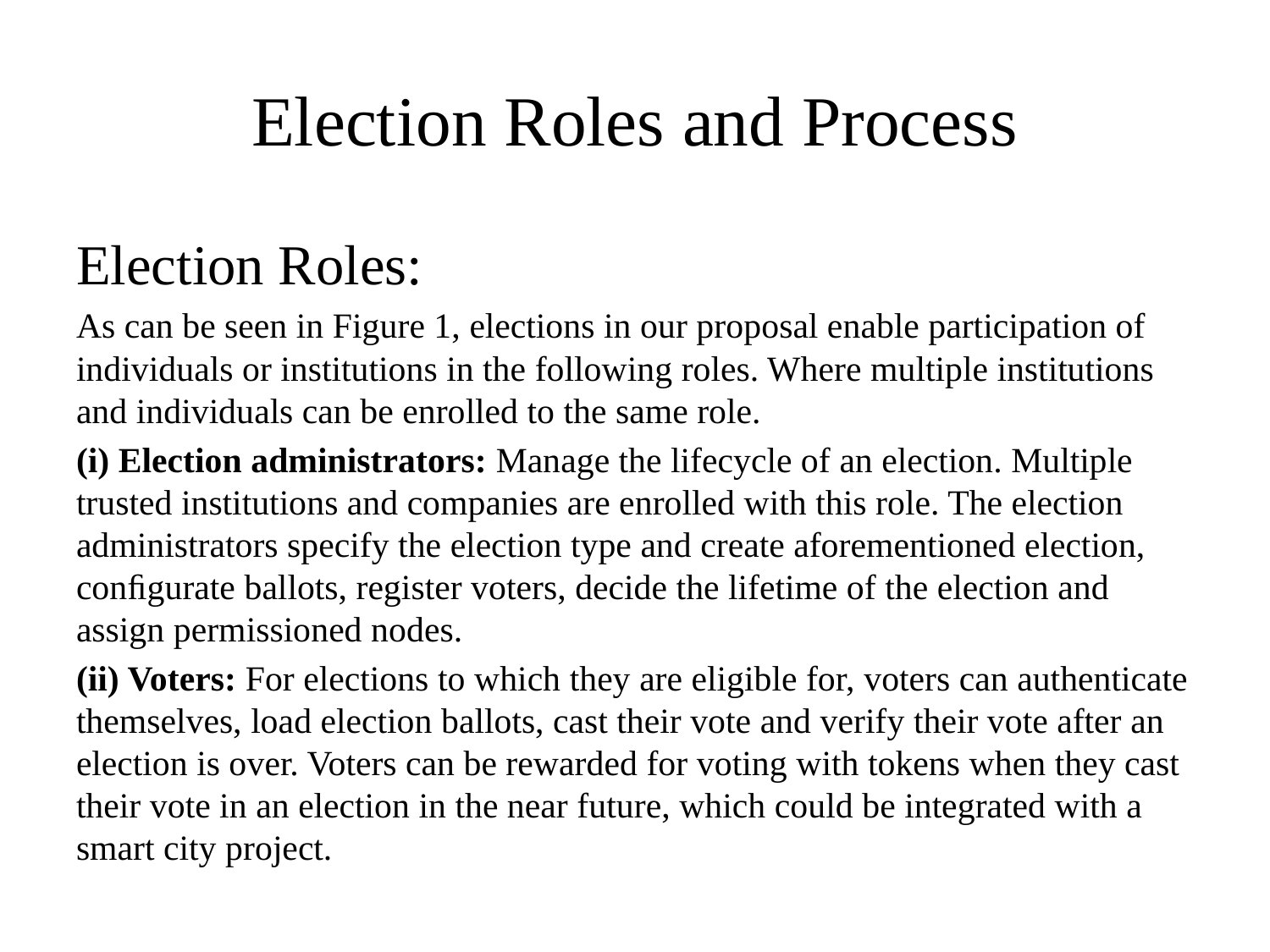

# Election Roles and Process
Election Roles:
As can be seen in Figure 1, elections in our proposal enable participation of individuals or institutions in the following roles. Where multiple institutions and individuals can be enrolled to the same role.
(i) Election administrators: Manage the lifecycle of an election. Multiple trusted institutions and companies are enrolled with this role. The election administrators specify the election type and create aforementioned election, conﬁgurate ballots, register voters, decide the lifetime of the election and assign permissioned nodes.
(ii) Voters: For elections to which they are eligible for, voters can authenticate themselves, load election ballots, cast their vote and verify their vote after an election is over. Voters can be rewarded for voting with tokens when they cast their vote in an election in the near future, which could be integrated with a smart city project.